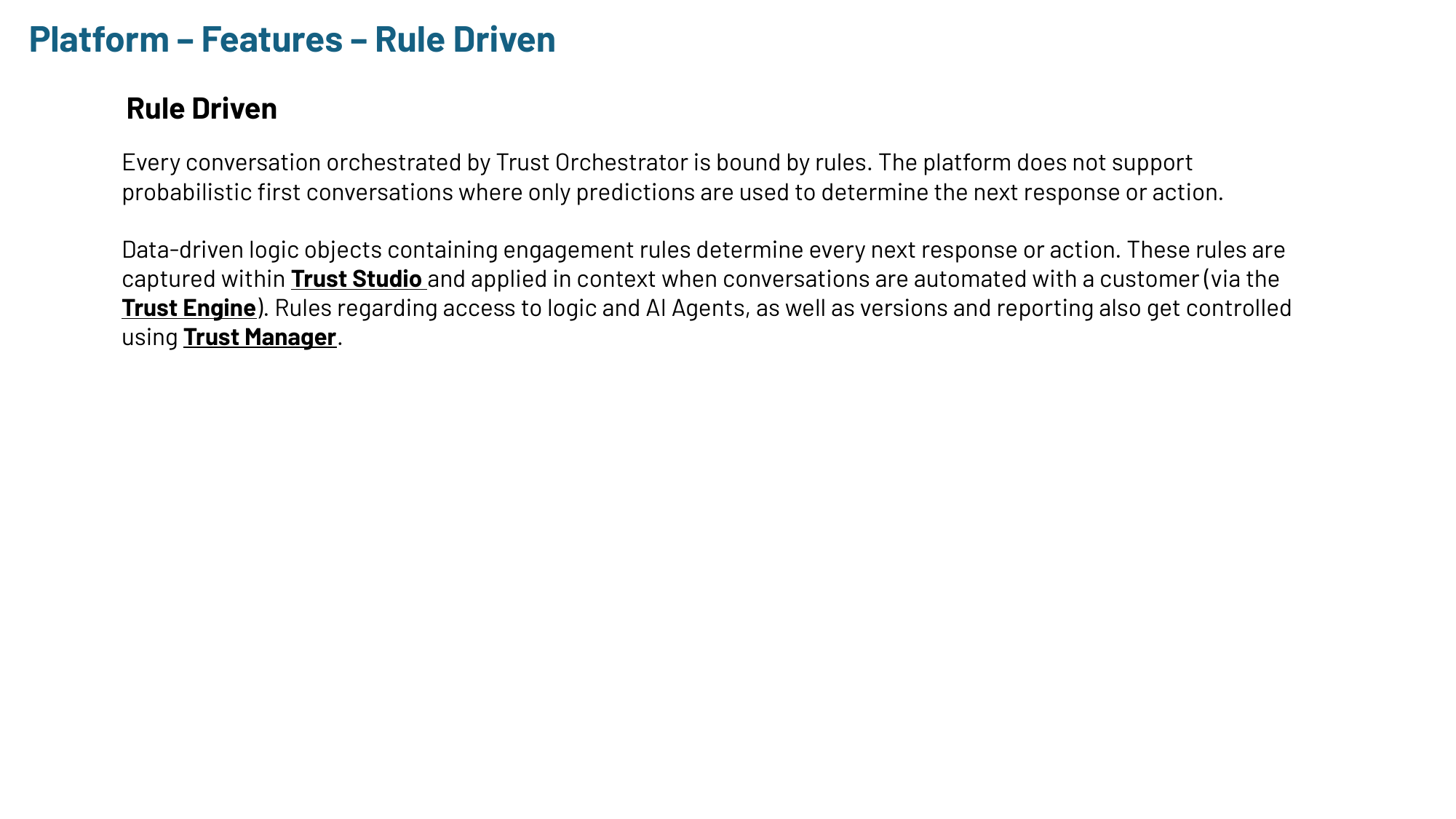

Platform – Features – Rule Driven
Rule Driven
Every conversation orchestrated by Trust Orchestrator is bound by rules. The platform does not support probabilistic first conversations where only predictions are used to determine the next response or action.

Data-driven logic objects containing engagement rules determine every next response or action. These rules are captured within Trust Studio and applied in context when conversations are automated with a customer (via the Trust Engine). Rules regarding access to logic and AI Agents, as well as versions and reporting also get controlled using Trust Manager.